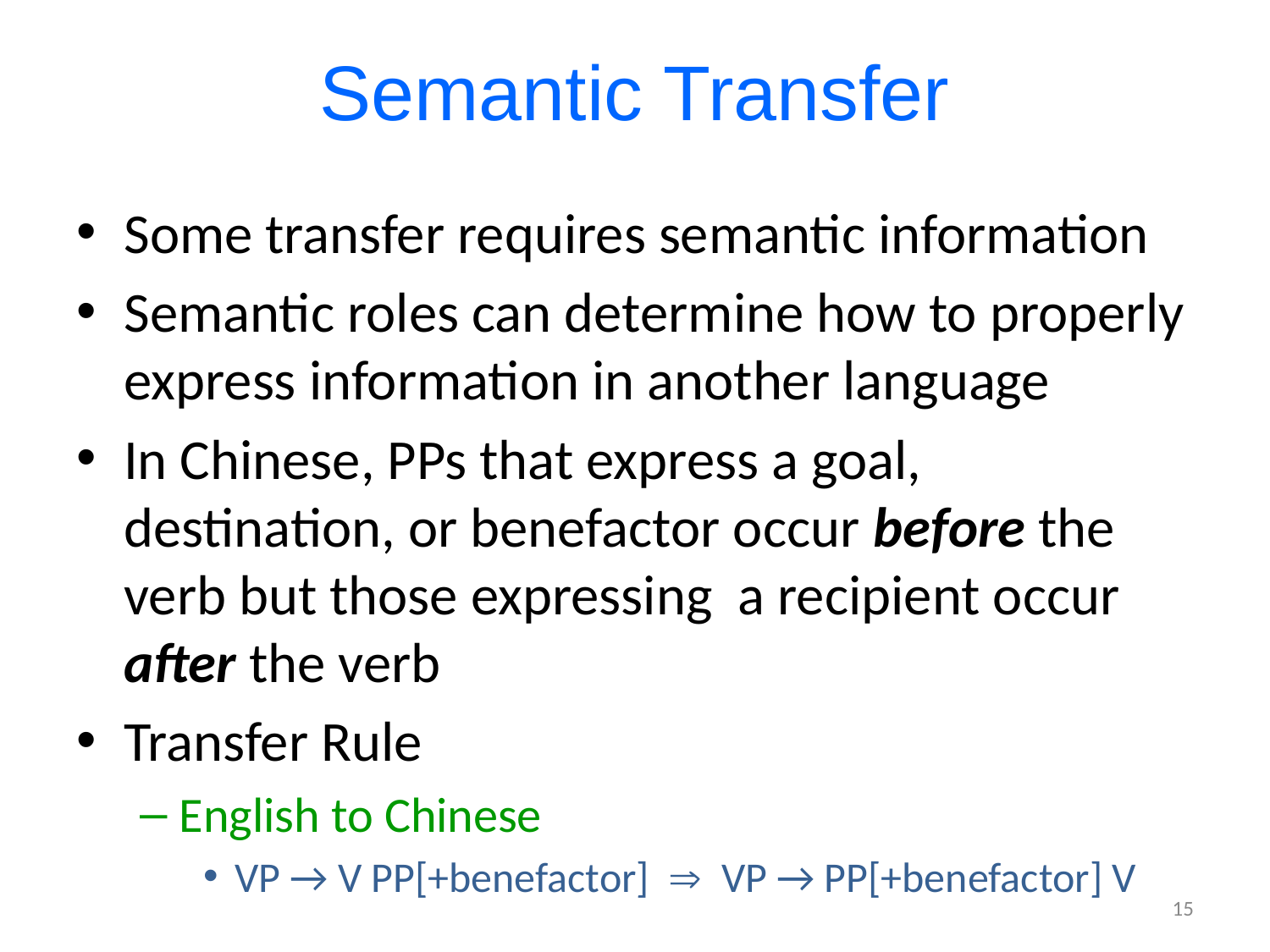

# Semantic Transfer
Some transfer requires semantic information
Semantic roles can determine how to properly express information in another language
In Chinese, PPs that express a goal, destination, or benefactor occur before the verb but those expressing  a recipient occur after the verb
Transfer Rule
English to Chinese
VP → V PP[+benefactor]  ⇒  VP → PP[+benefactor] V

15